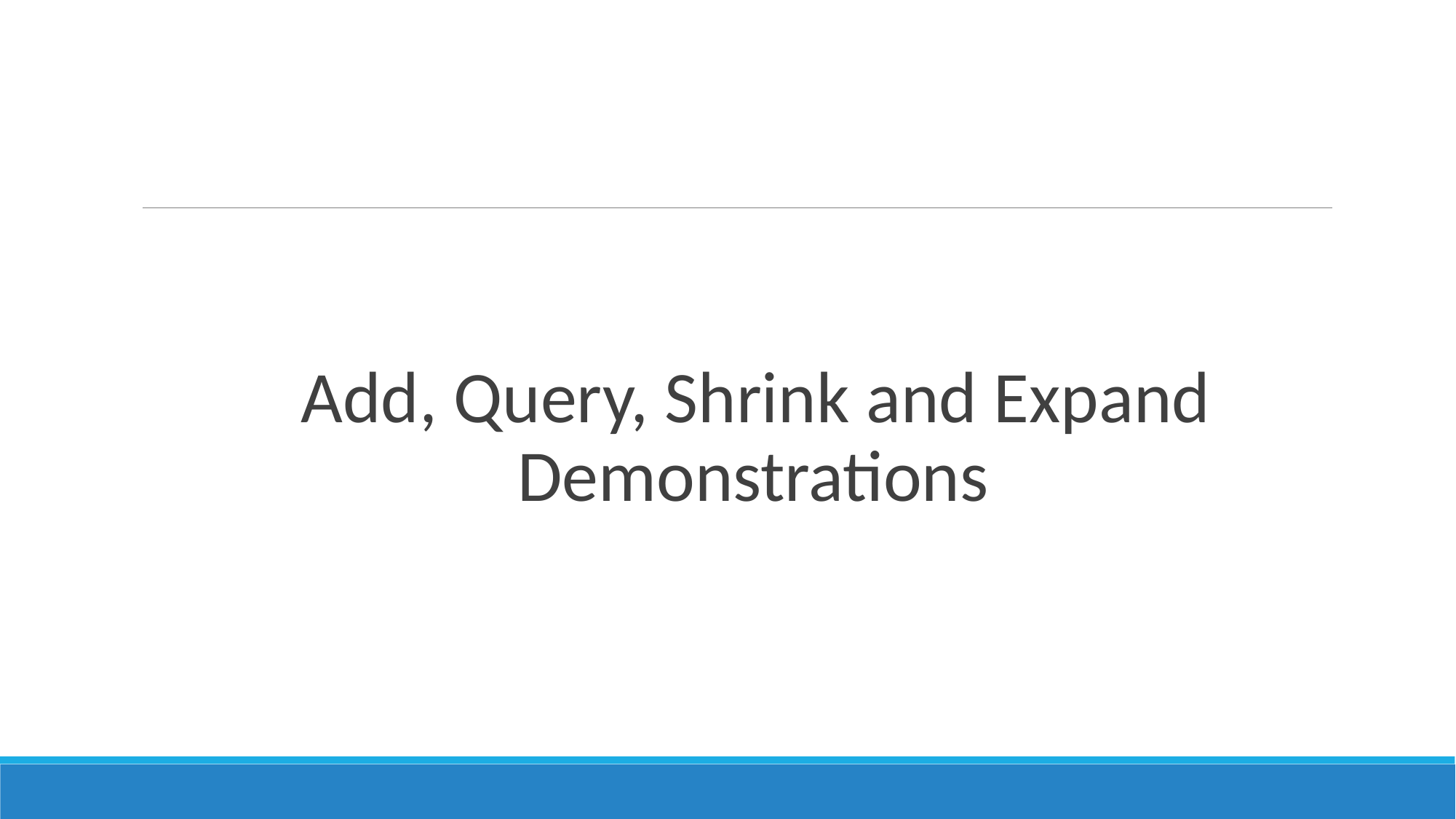

#
Add, Query, Shrink and Expand Demonstrations